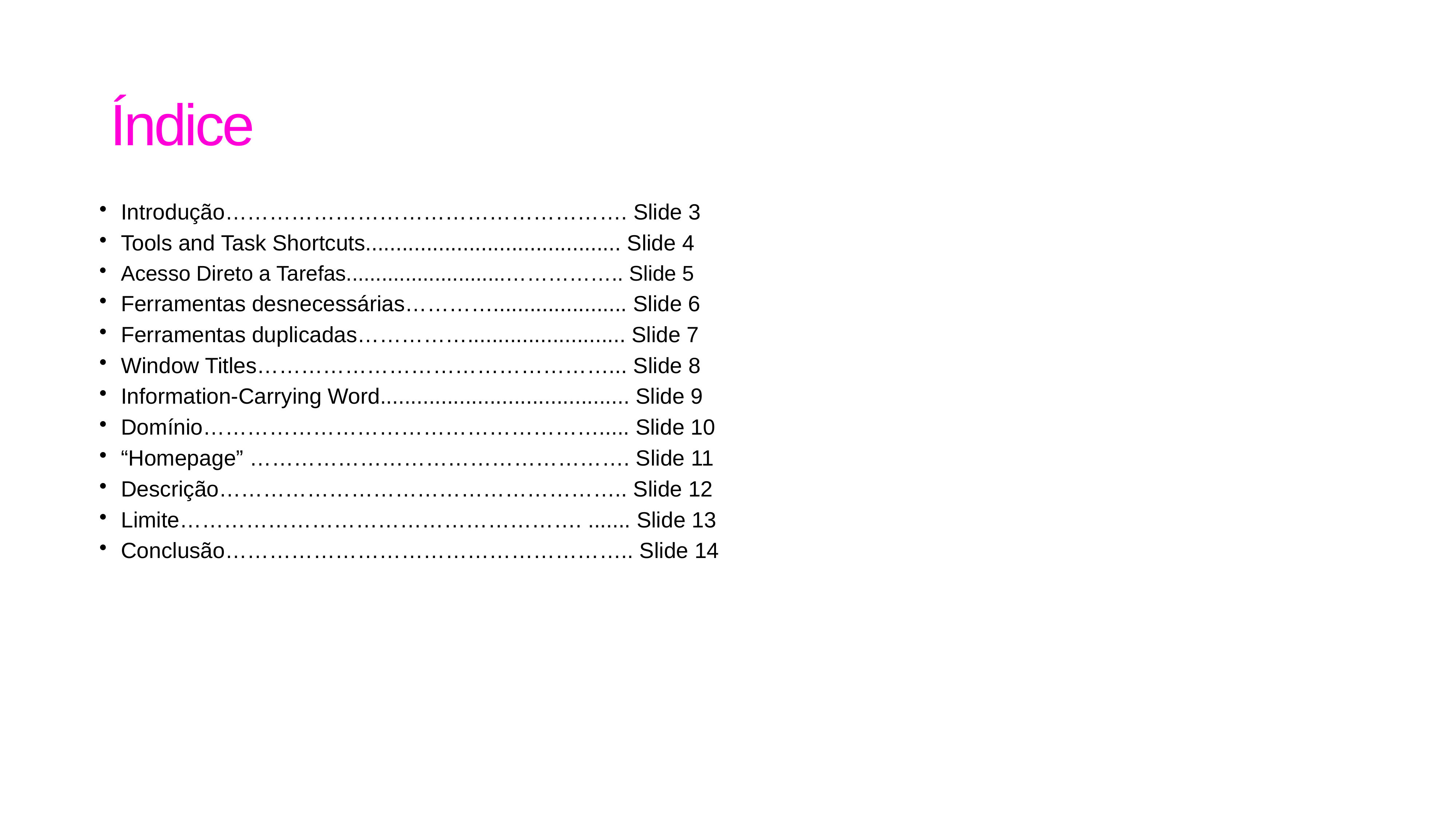

# Índice
Introdução………………………………………………. Slide 3
Tools and Task Shortcuts.......................................... Slide 4
Acesso Direto a Tarefas...........................…………….. Slide 5
Ferramentas desnecessárias…………...................... Slide 6
Ferramentas duplicadas…………….......................... Slide 7
Window Titles…………………………………………... Slide 8
Information-Carrying Word......................................... Slide 9
Domínio………………………………………………..... Slide 10
“Homepage” ……………………………………………. Slide 11
Descrição……………………………………………….. Slide 12
Limite………………………………………………. ....... Slide 13
Conclusão……………………………………………….. Slide 14